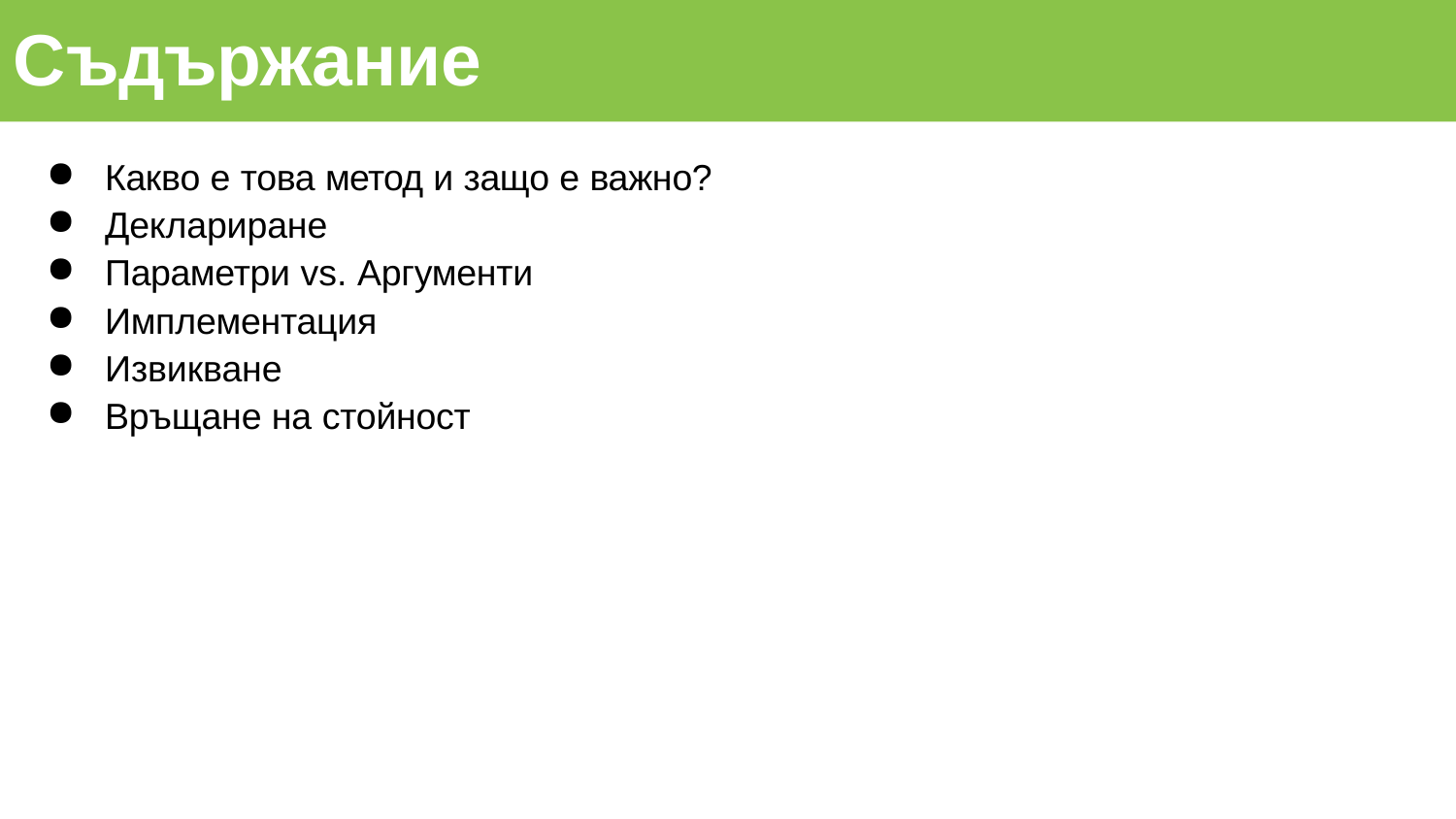

# Съдържание
Какво е това метод и защо е важно?
Деклариране
Параметри vs. Аргументи
Имплементация
Извикване
Връщане на стойност